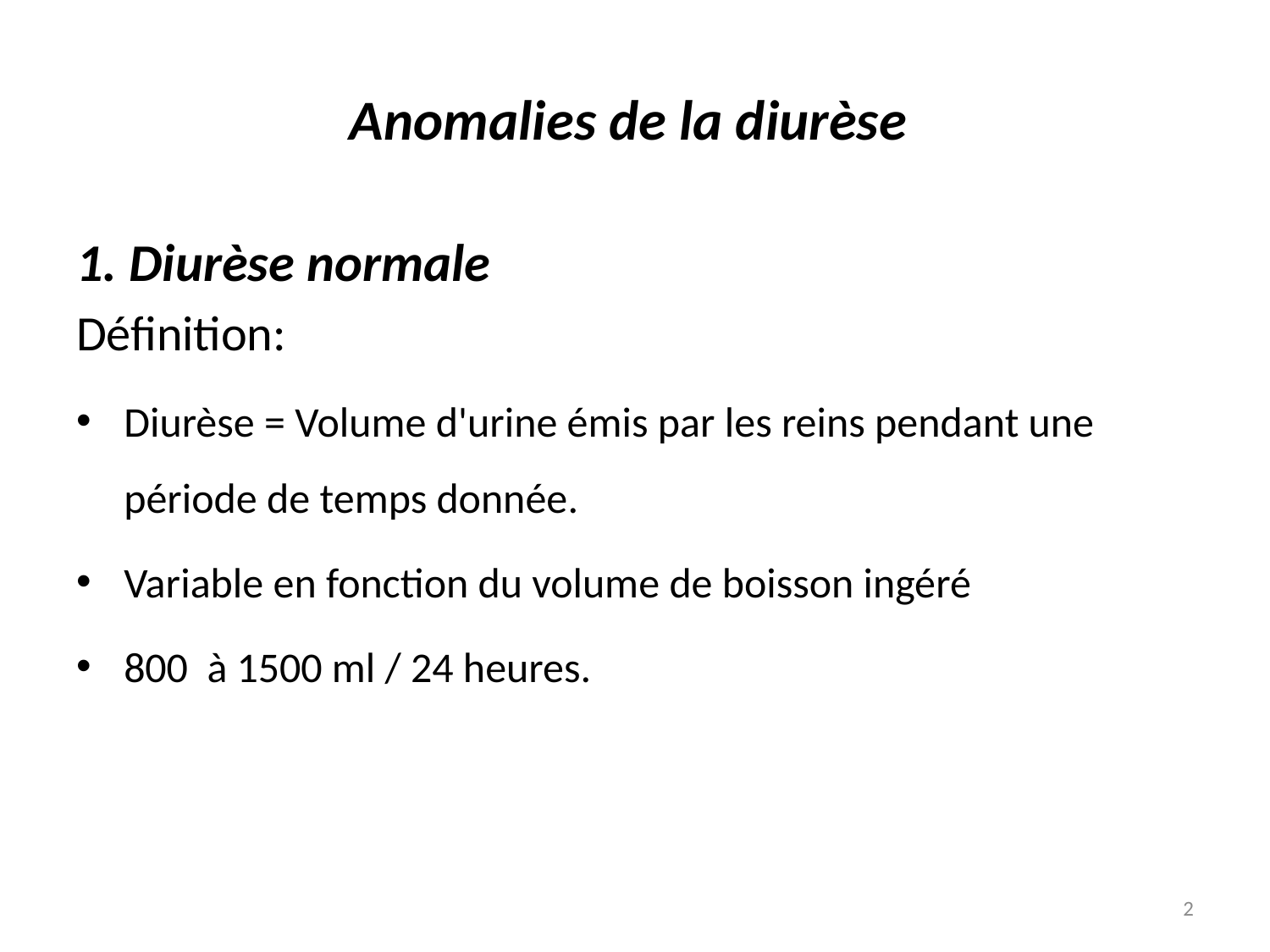

# Anomalies de la diurèse
1. Diurèse normale
Définition:
Diurèse = Volume d'urine émis par les reins pendant une période de temps donnée.
Variable en fonction du volume de boisson ingéré
800  à 1500 ml / 24 heures.

2